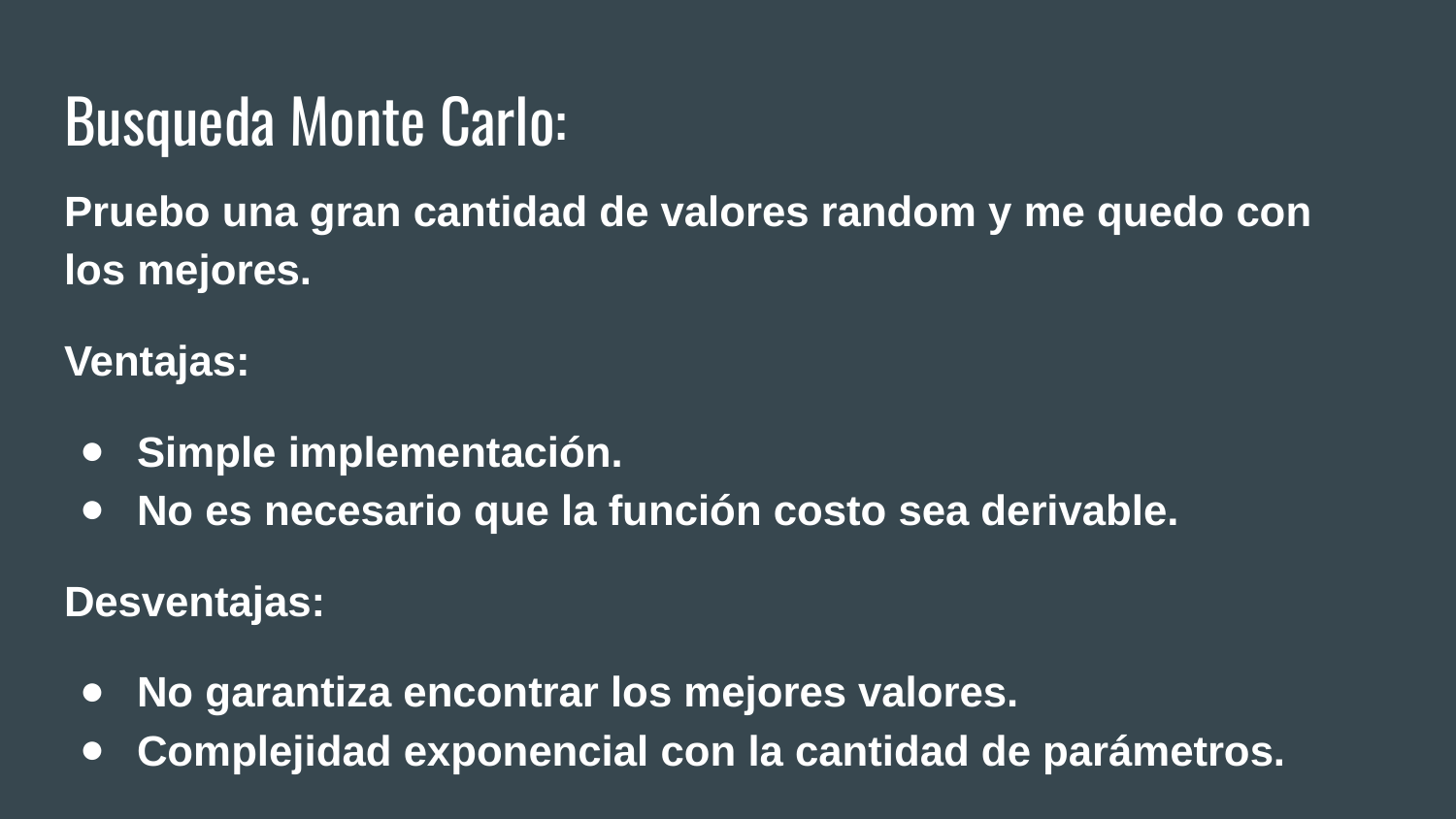

# Busqueda Monte Carlo:
Pruebo una gran cantidad de valores random y me quedo con los mejores.
Ventajas:
Simple implementación.
No es necesario que la función costo sea derivable.
Desventajas:
No garantiza encontrar los mejores valores.
Complejidad exponencial con la cantidad de parámetros.